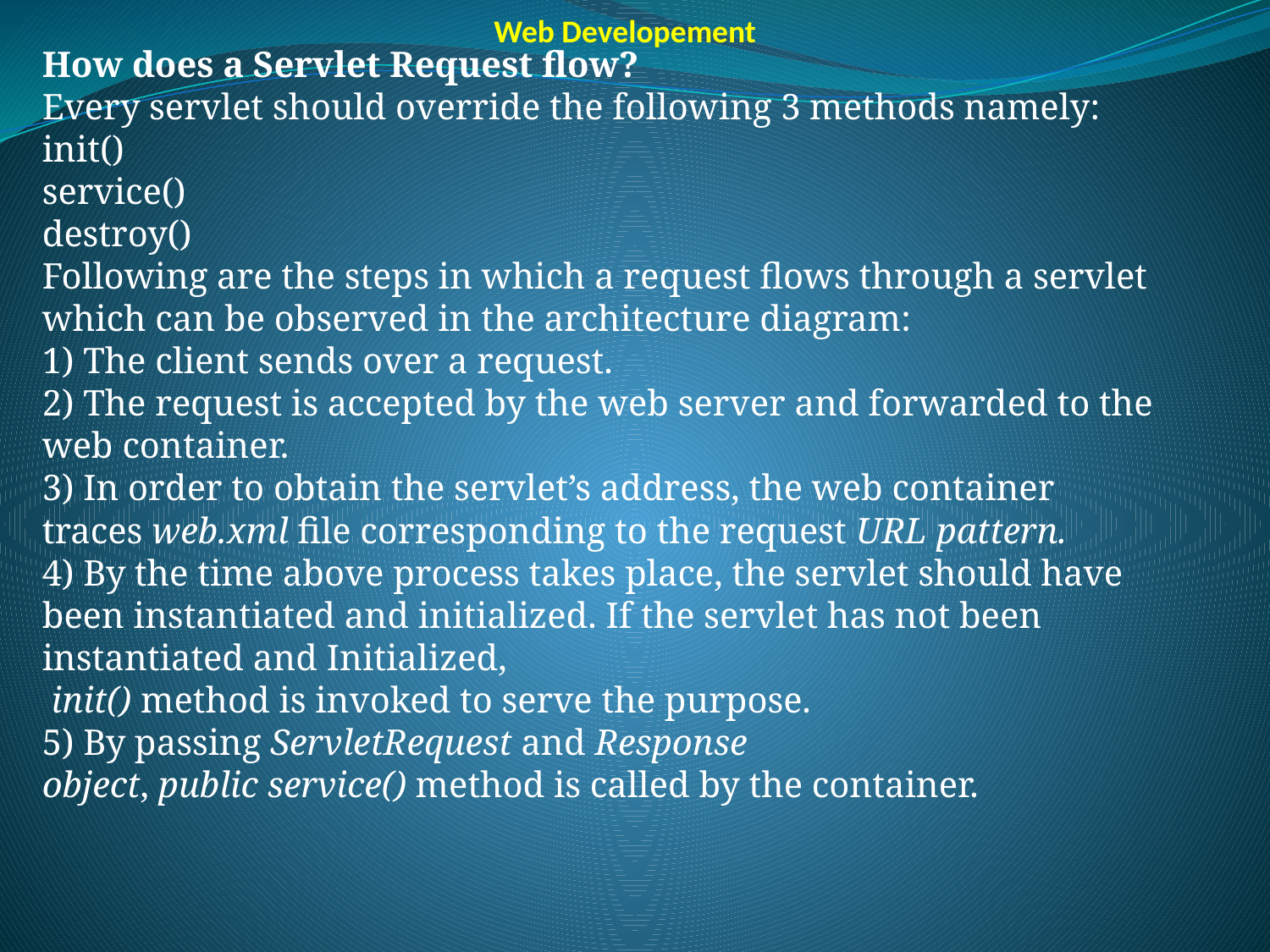

Web Developement
How does a Servlet Request flow?
Every servlet should override the following 3 methods namely:
init()
service()
destroy()
Following are the steps in which a request flows through a servlet which can be observed in the architecture diagram:
1) The client sends over a request.
2) The request is accepted by the web server and forwarded to the web container.
3) In order to obtain the servlet’s address, the web container traces web.xml file corresponding to the request URL pattern.
4) By the time above process takes place, the servlet should have been instantiated and initialized. If the servlet has not been instantiated and Initialized,
 init() method is invoked to serve the purpose.
5) By passing ServletRequest and Response object, public service() method is called by the container.